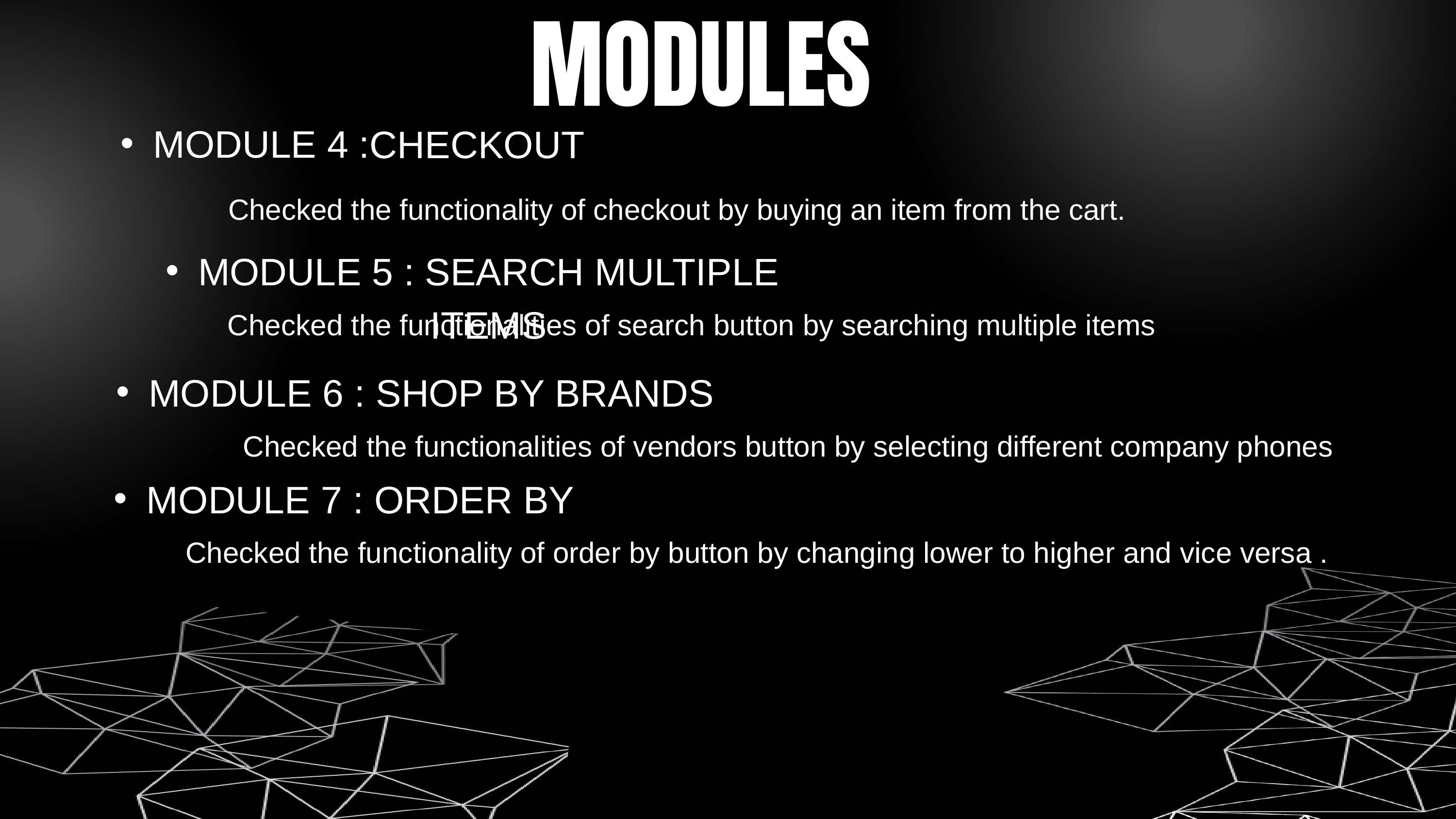

MODULES
MODULE 4 :
CHECKOUT
Checked the functionality of checkout by buying an item from the cart.
MODULE 5 : SEARCH MULTIPLE ITEMS
Checked the functionalities of search button by searching multiple items
MODULE 6 : SHOP BY BRANDS

Checked the functionalities of vendors button by selecting different company phones

MODULE 7 : ORDER BY
Checked the functionality of order by button by changing lower to higher and vice versa .